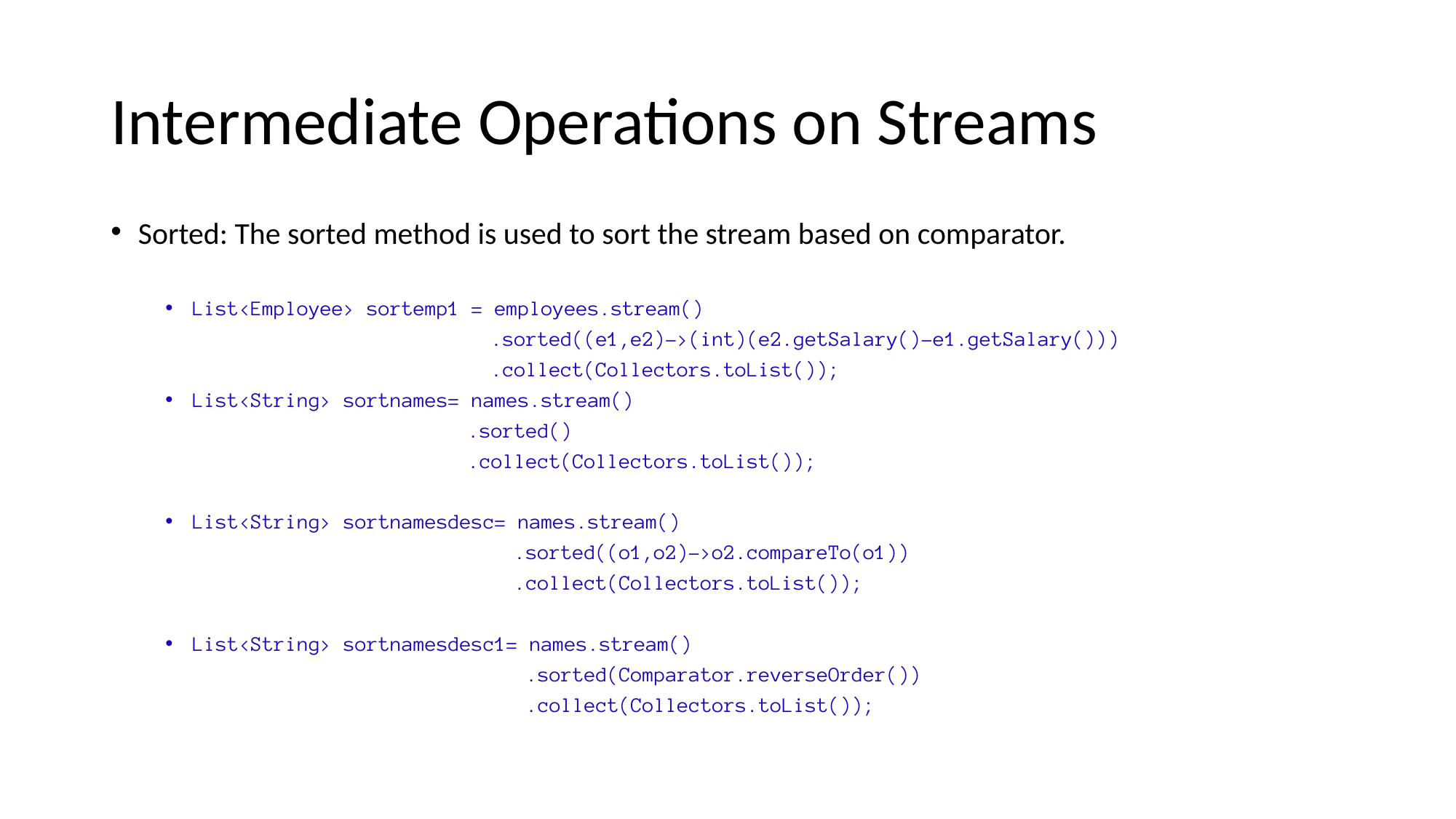

# Intermediate Operations on Streams
Sorted: The sorted method is used to sort the stream based on comparator.

List<Employee> sortemp1 = employees.stream()
                            .sorted((e1,e2)->(int)(e2.getSalary()-e1.getSalary()))
                            .collect(Collectors.toList());
List<String> sortnames= names.stream()
                          .sorted()
                          .collect(Collectors.toList());

List<String> sortnamesdesc= names.stream()
                              .sorted((o1,o2)->o2.compareTo(o1))
                              .collect(Collectors.toList());

List<String> sortnamesdesc1= names.stream()
                               .sorted(Comparator.reverseOrder())
                               .collect(Collectors.toList());